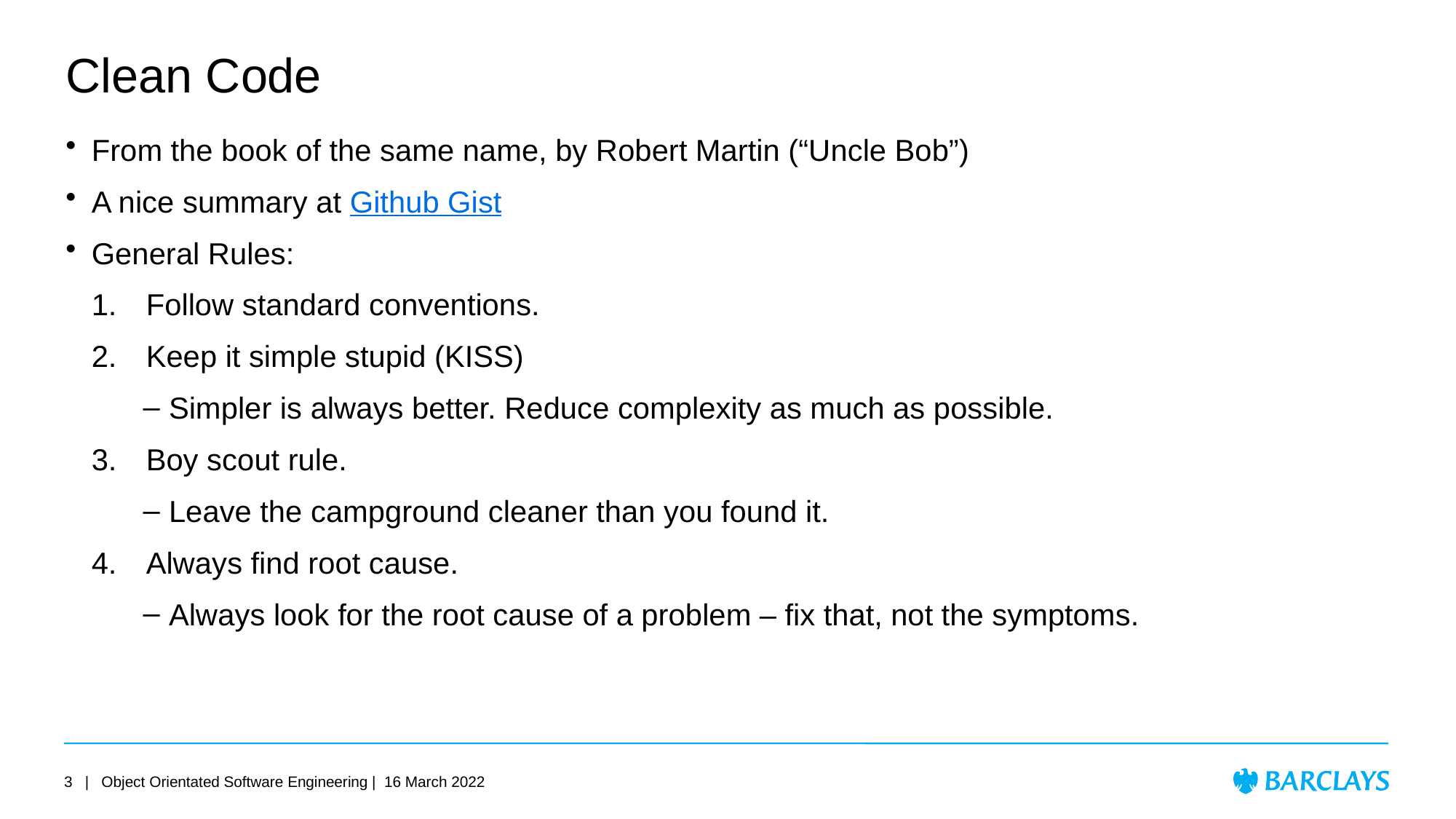

# Clean Code
From the book of the same name, by Robert Martin (“Uncle Bob”)
A nice summary at Github Gist
General Rules:
Follow standard conventions.
Keep it simple stupid (KISS)
Simpler is always better. Reduce complexity as much as possible.
Boy scout rule.
Leave the campground cleaner than you found it.
Always find root cause.
Always look for the root cause of a problem – fix that, not the symptoms.